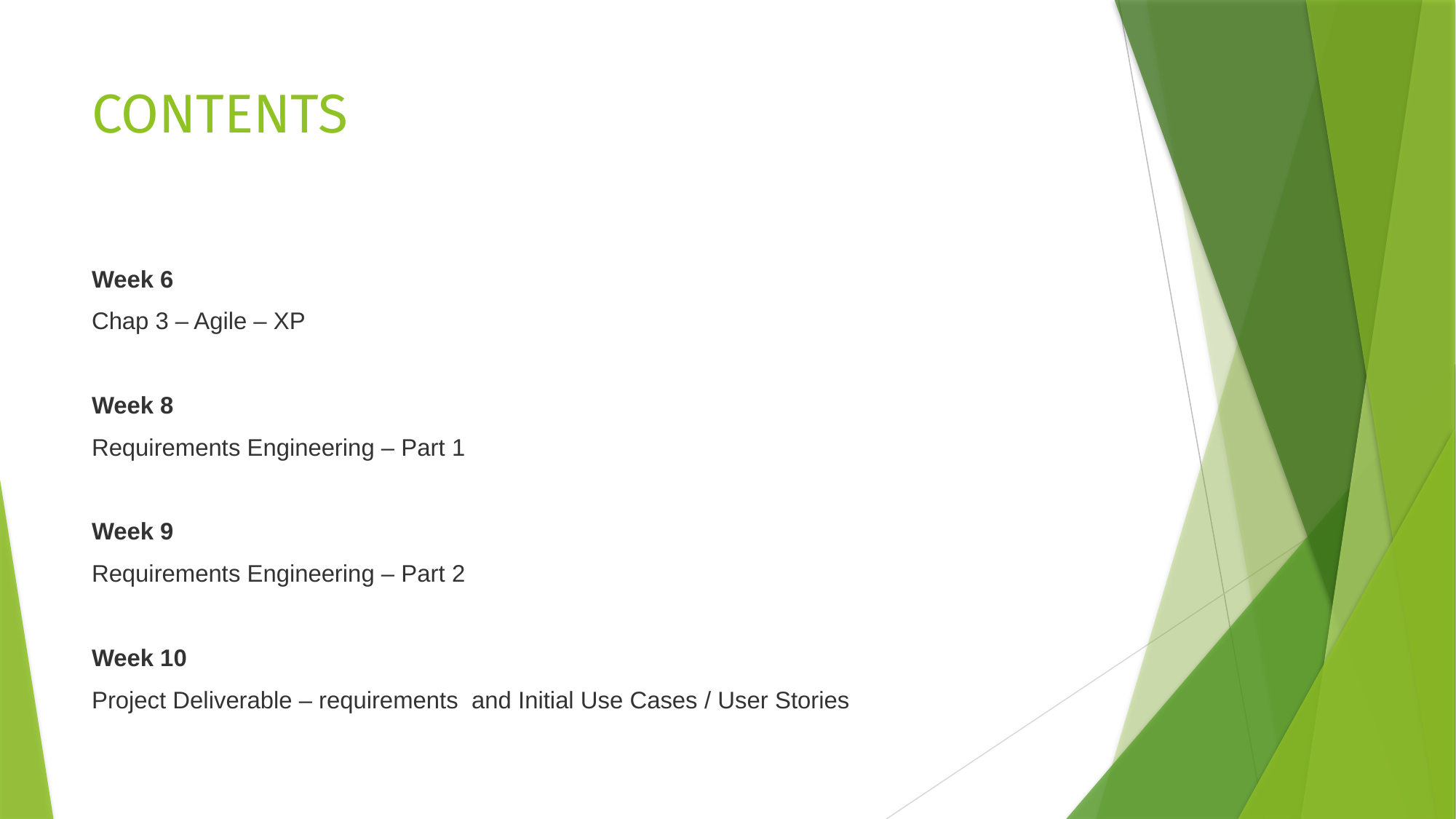

# CONTENTS
Week 6
Chap 3 – Agile – XP

Week 8
Requirements Engineering – Part 1

Week 9
Requirements Engineering – Part 2

Week 10
Project Deliverable – requirements  and Initial Use Cases / User Stories